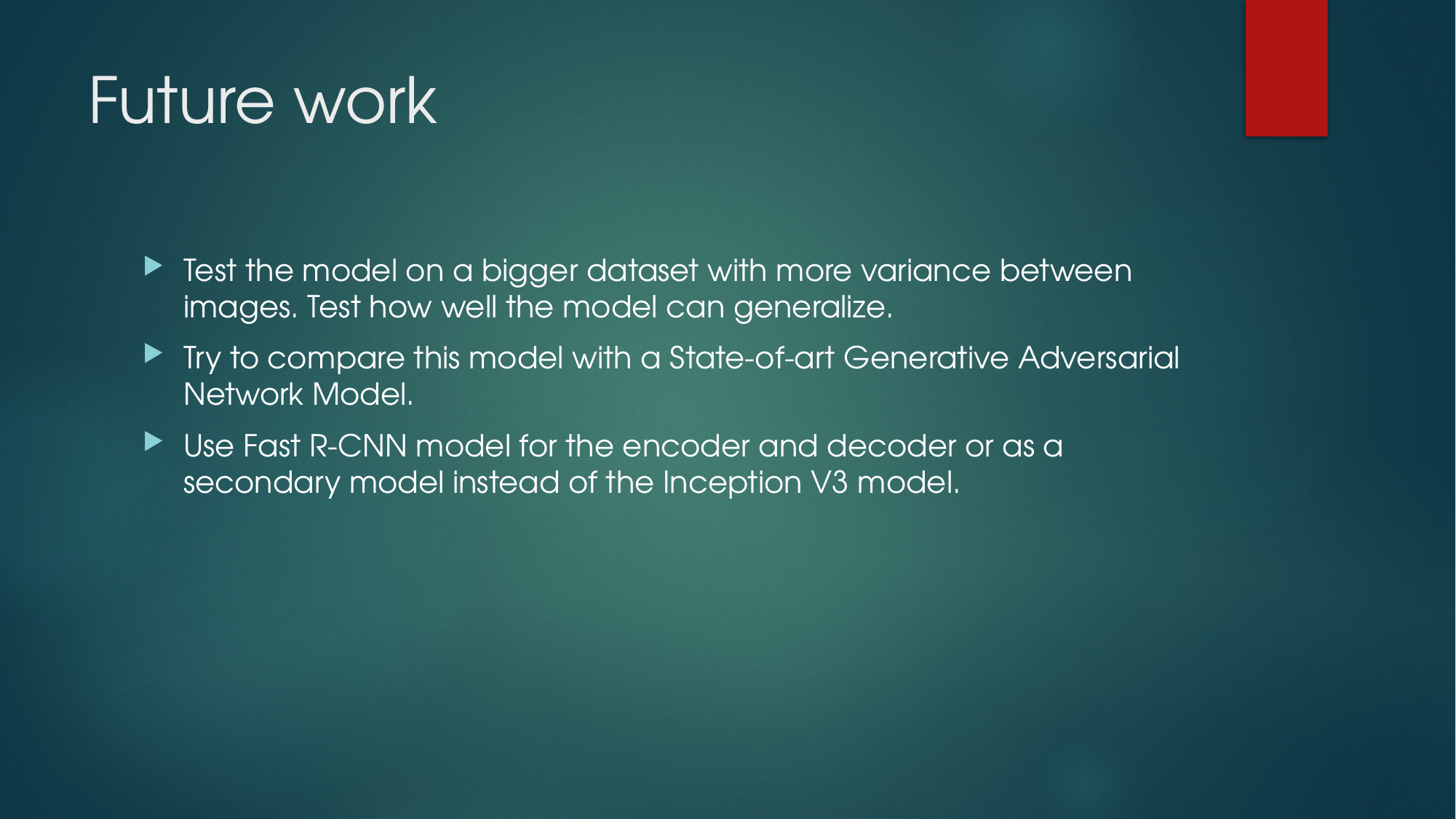

# Future work
Test the model on a bigger dataset with more variance between images. Test how well the model can generalize.
Try to compare this model with a State-of-art Generative Adversarial Network Model.
Use Fast R-CNN model for the encoder and decoder or as a secondary model instead of the Inception V3 model.